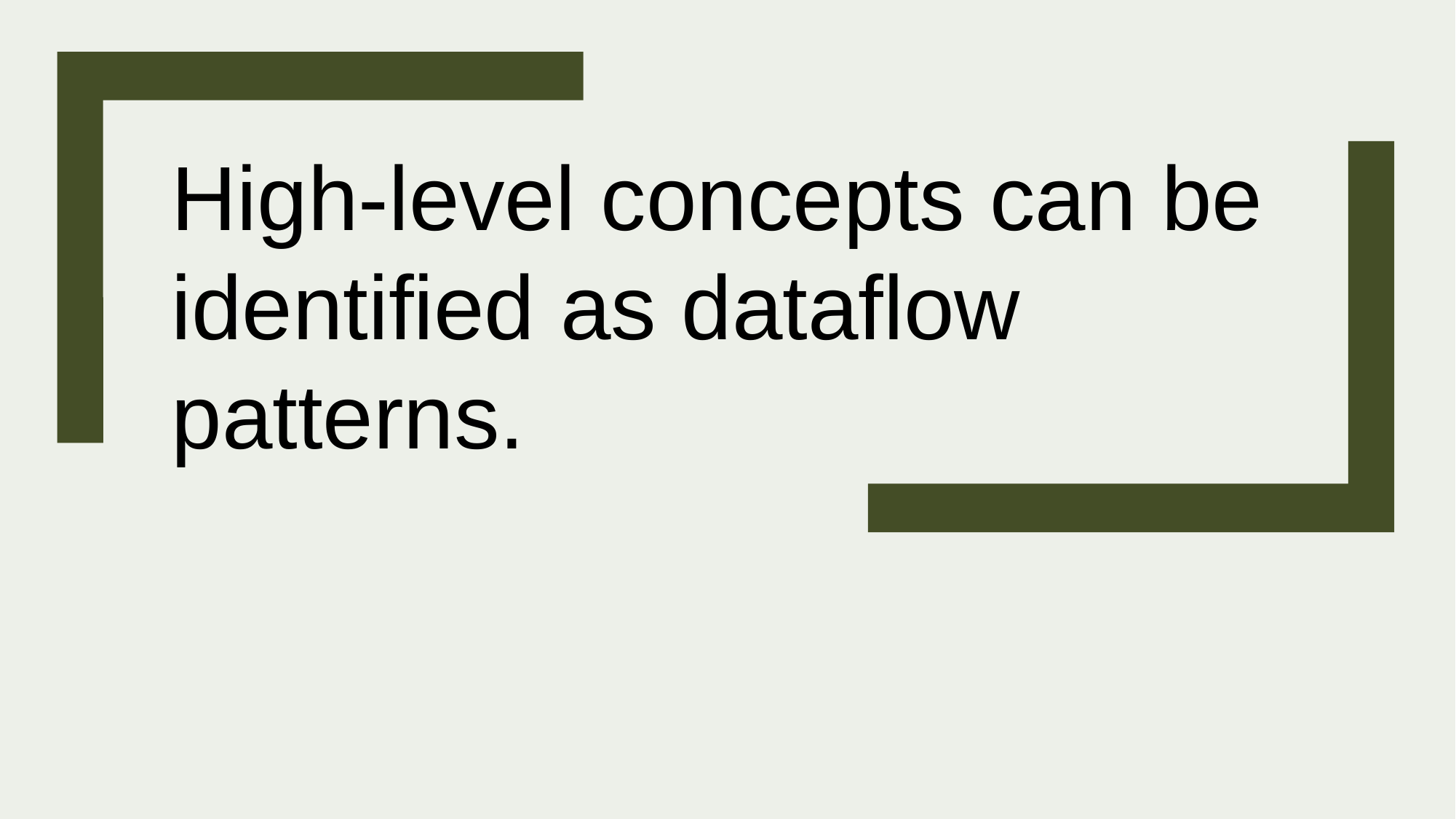

High-level concepts can be identified as dataflow patterns.
27